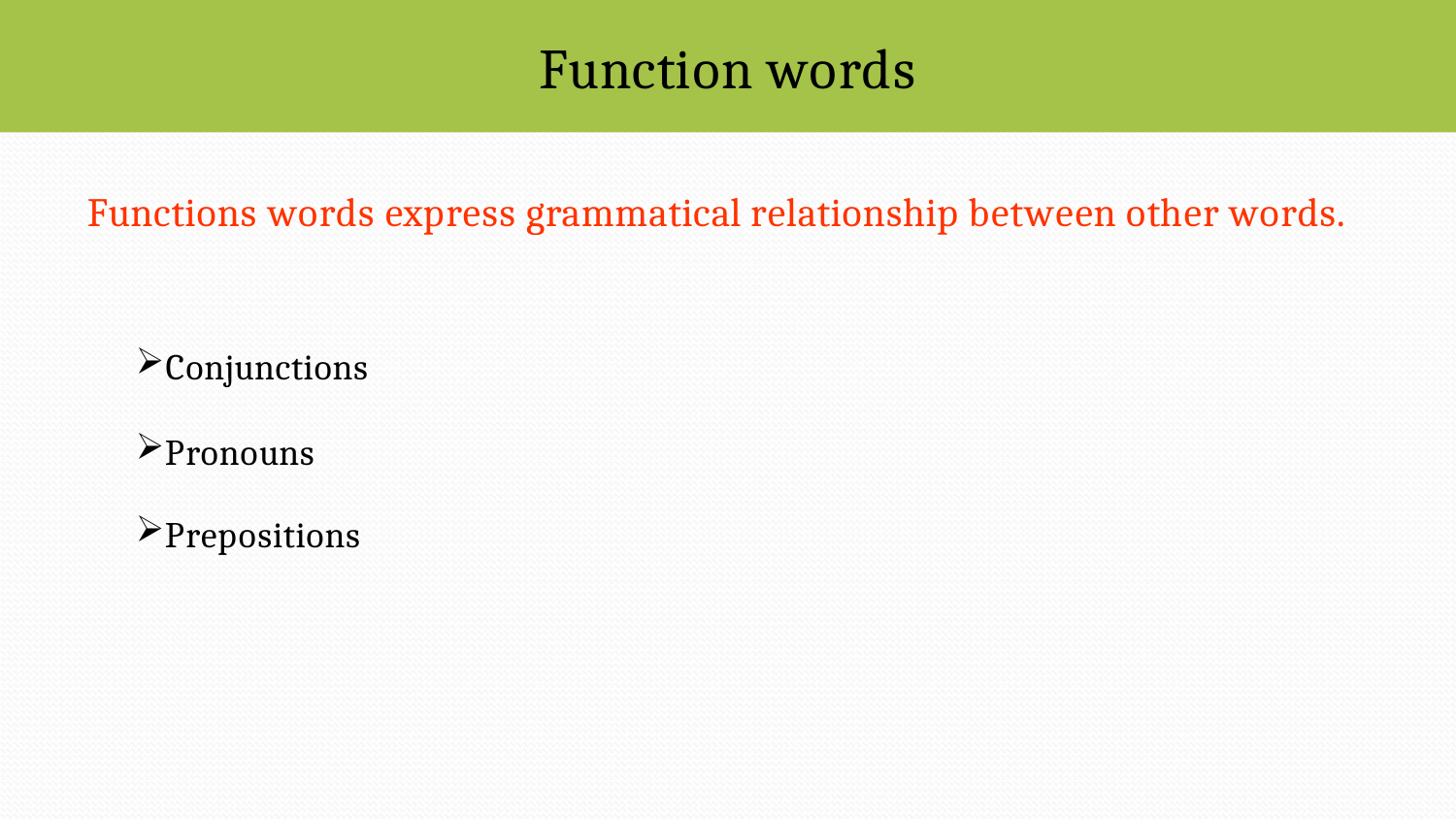

Function words
Functions words express grammatical relationship between other words.
Conjunctions
Pronouns
Prepositions